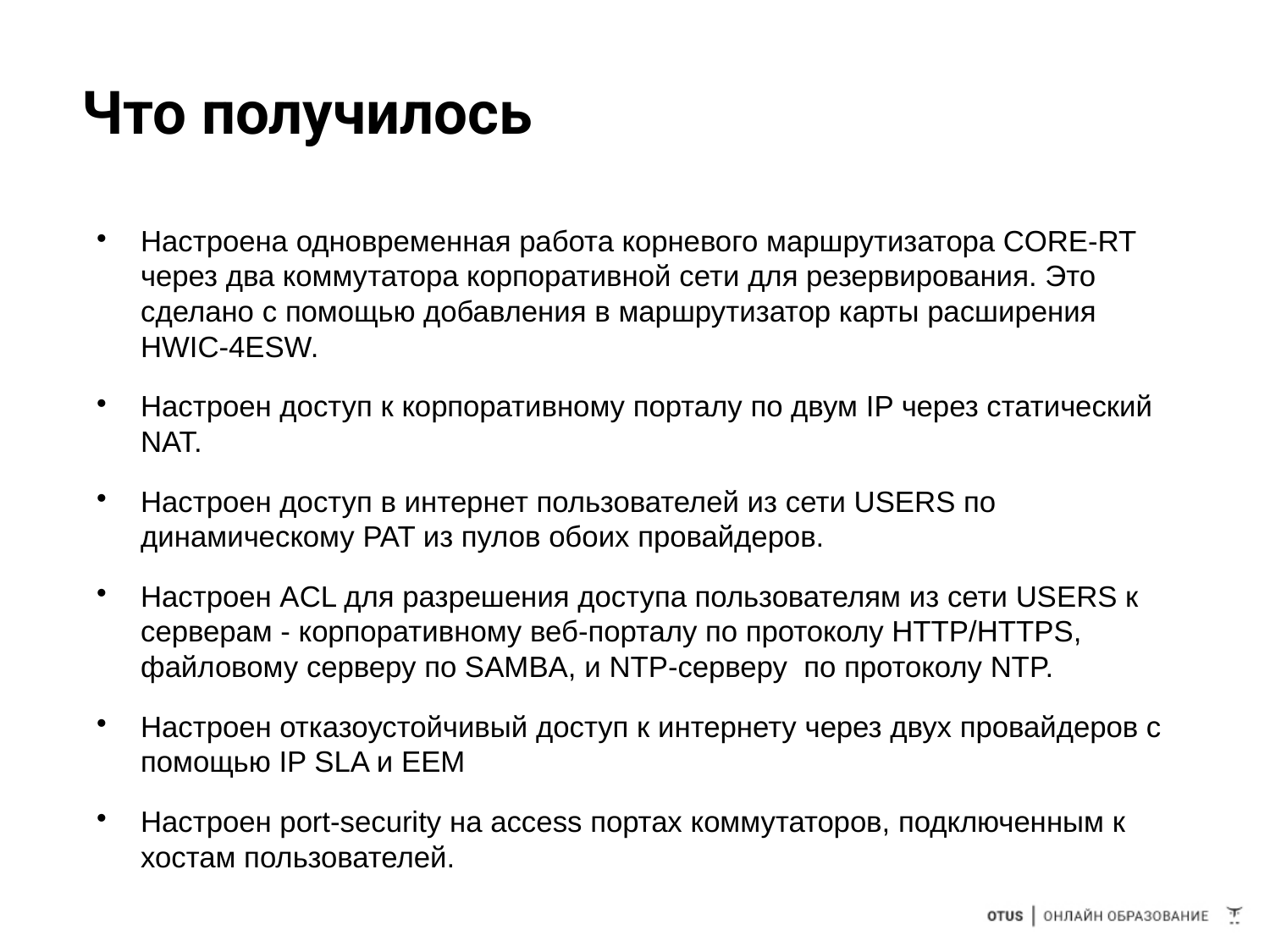

Что получилось

Настроена одновременная работа корневого маршрутизатора CORE-RT через два коммутатора корпоративной сети для резервирования. Это сделано с помощью добавления в маршрутизатор карты расширения HWIC-4ESW.
Настроен доступ к корпоративному порталу по двум IP через статический NAT.
Настроен доступ в интернет пользователей из сети USERS по динамическому PAT из пулов обоих провайдеров.
Настроен ACL для разрешения доступа пользователям из сети USERS к серверам - корпоративному веб-порталу по протоколу HTTP/HTTPS, файловому серверу по SAMBA, и NTP-серверу  по протоколу NTP.
Настроен отказоустойчивый доступ к интернету через двух провайдеров с помощью IP SLA и EEM
Настроен port-security на access портах коммутаторов, подключенным к хостам пользователей.